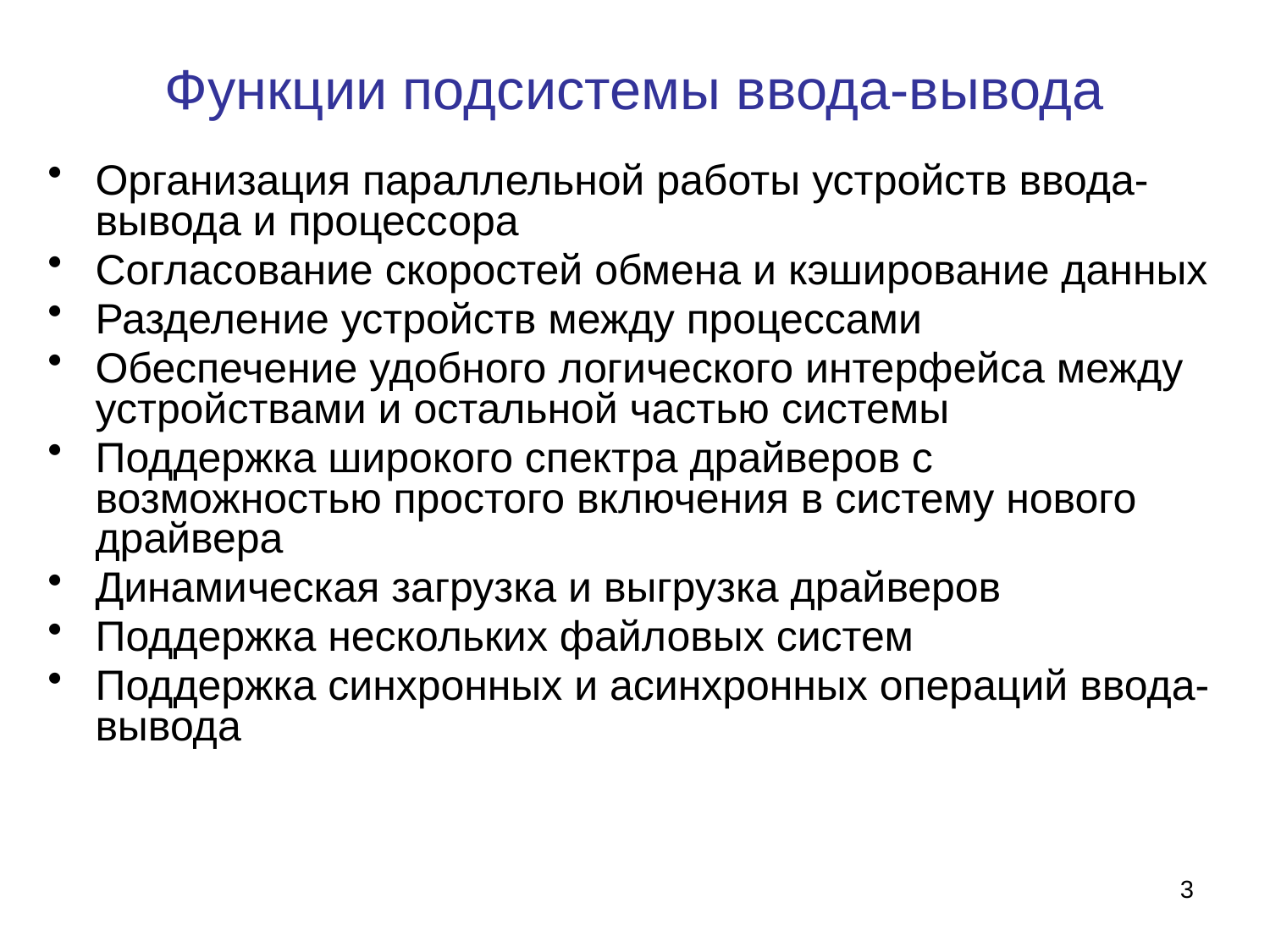

# Функции подсистемы ввода-вывода
Организация параллельной работы устройств ввода-вывода и процессора
Согласование скоростей обмена и кэширование данных
Разделение устройств между процессами
Обеспечение удобного логического интерфейса между устройствами и остальной частью системы
Поддержка широкого спектра драйверов с возможностью простого включения в систему нового драйвера
Динамическая загрузка и выгрузка драйверов
Поддержка нескольких файловых систем
Поддержка синхронных и асинхронных операций ввода-вывода
3